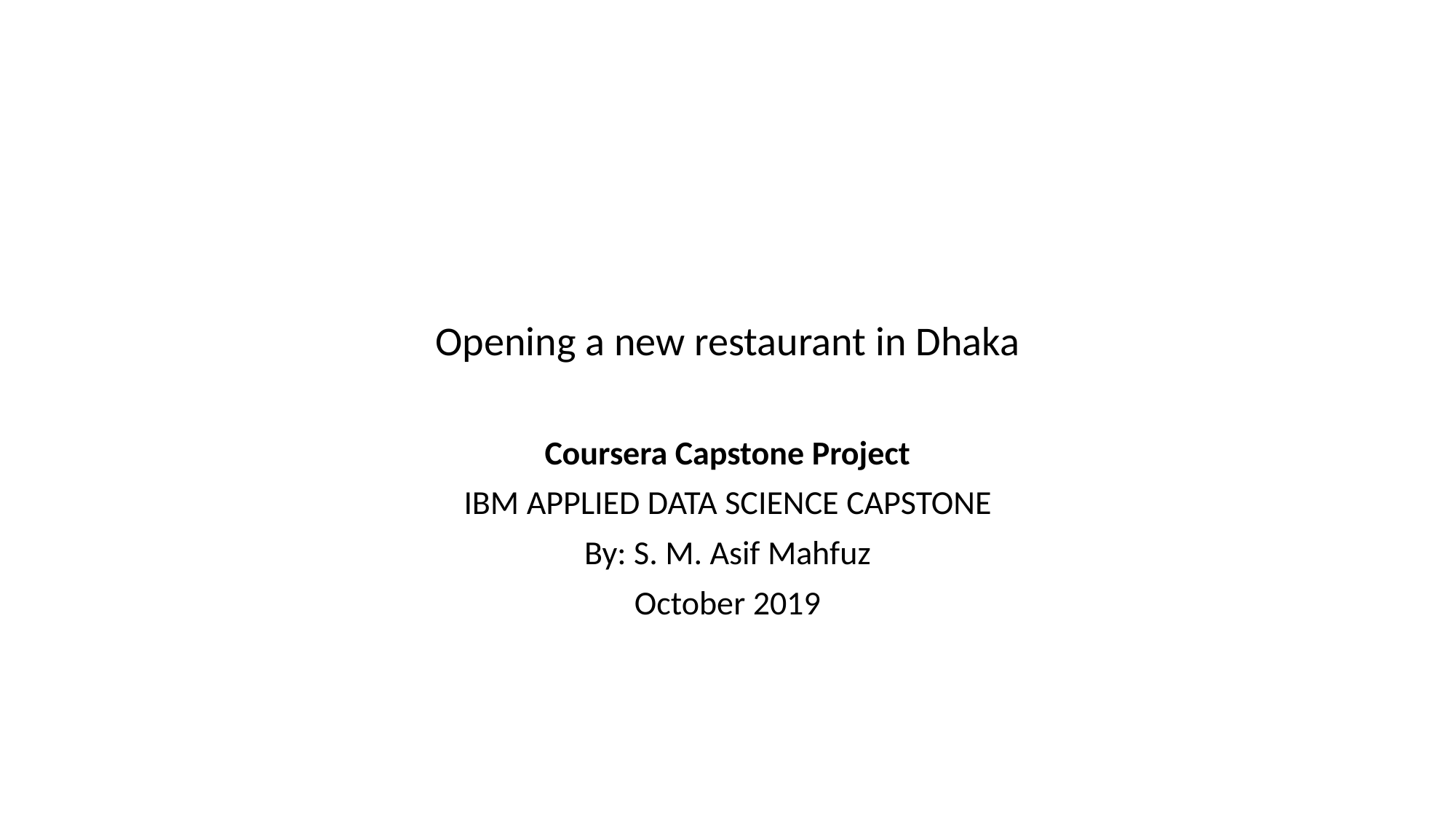

# Opening a new restaurant in Dhaka
Coursera Capstone Project
IBM APPLIED DATA SCIENCE CAPSTONE
By: S. M. Asif Mahfuz
October 2019